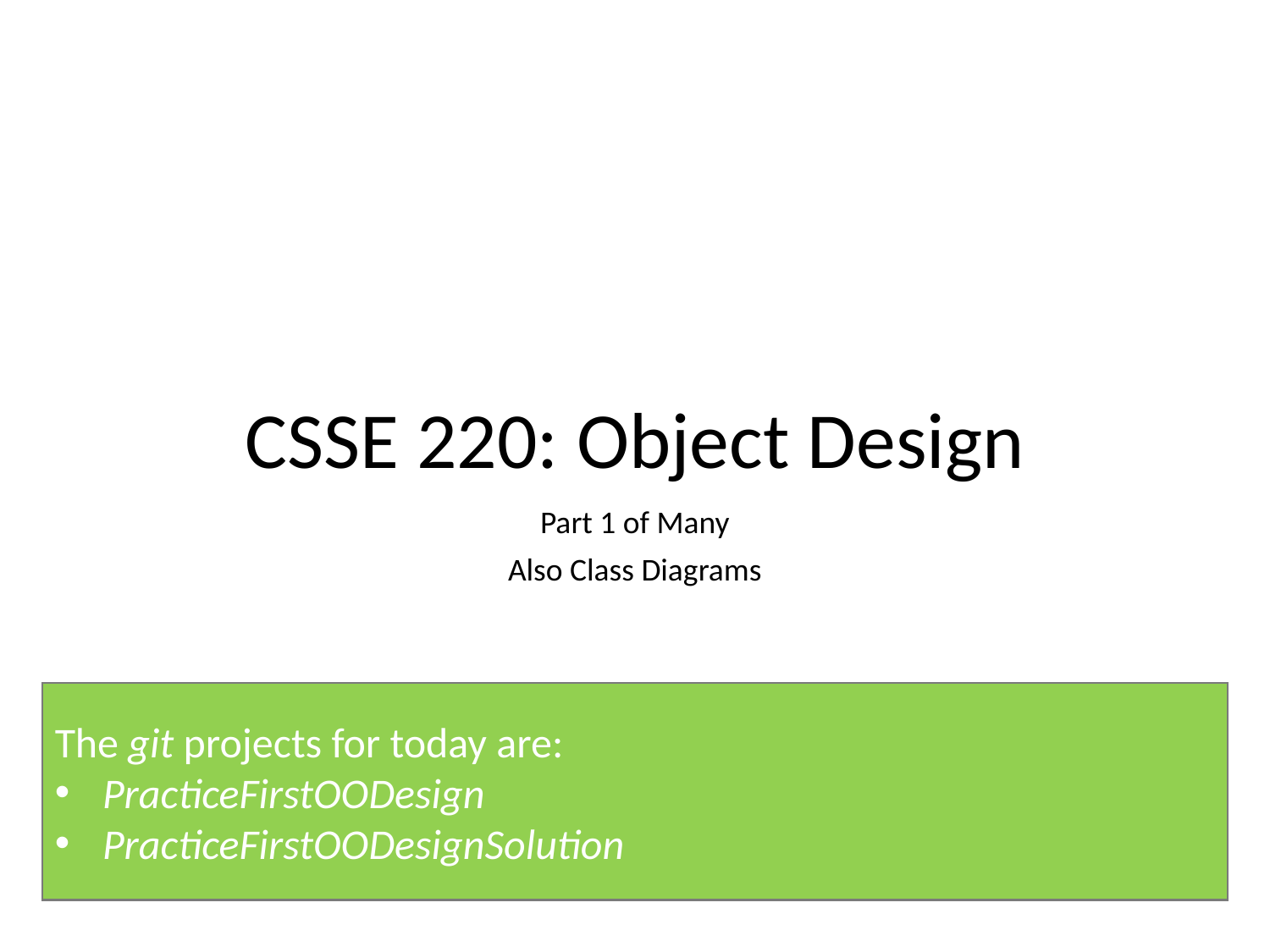

# CSSE 220: Object Design
Part 1 of Many
Also Class Diagrams
The git projects for today are:
PracticeFirstOODesign
PracticeFirstOODesignSolution